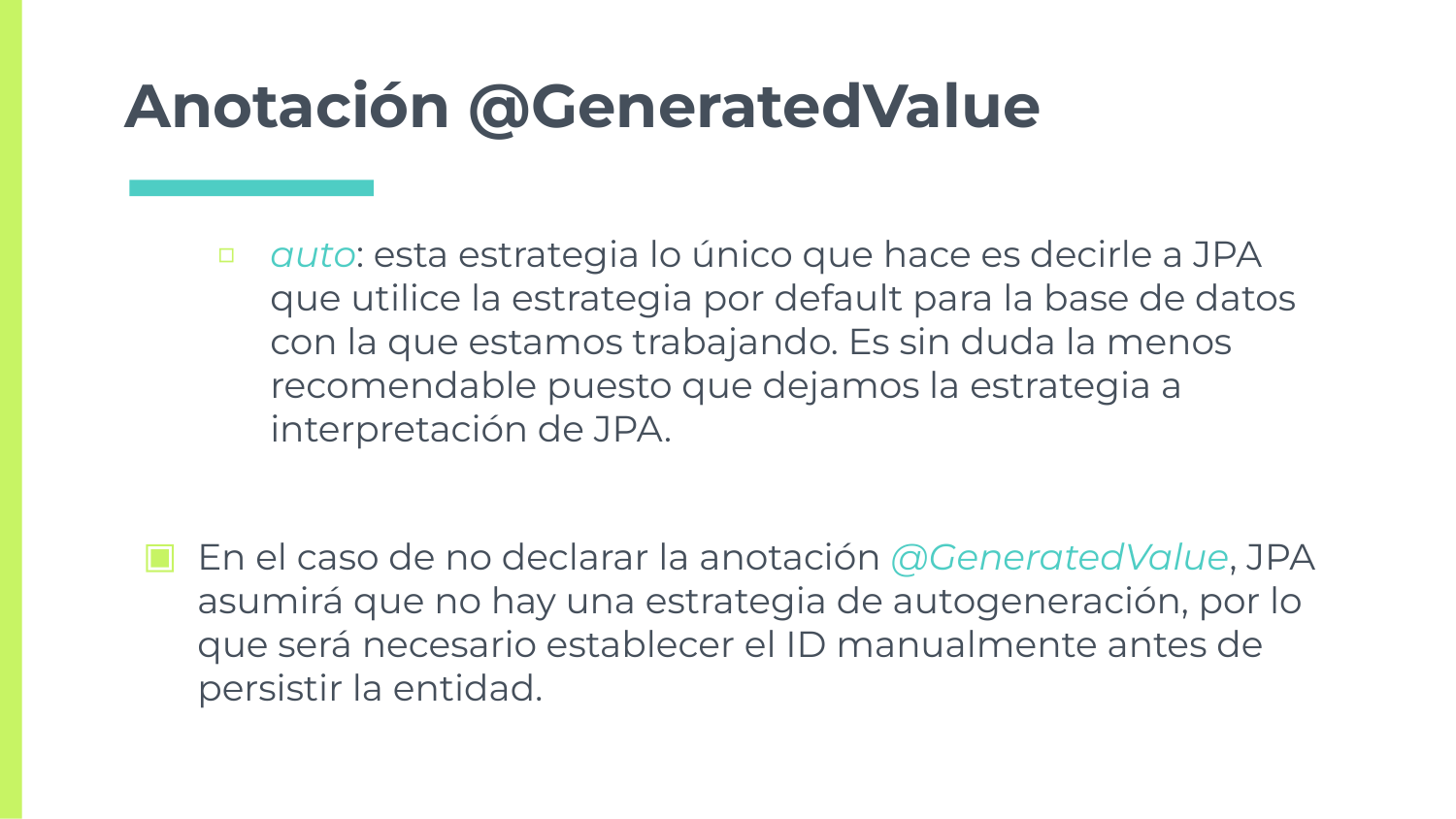

# Anotación @GeneratedValue
auto: esta estrategia lo único que hace es decirle a JPA que utilice la estrategia por default para la base de datos con la que estamos trabajando. Es sin duda la menos recomendable puesto que dejamos la estrategia a interpretación de JPA.

En el caso de no declarar la anotación @GeneratedValue, JPA asumirá que no hay una estrategia de autogeneración, por lo que será necesario establecer el ID manualmente antes de persistir la entidad.